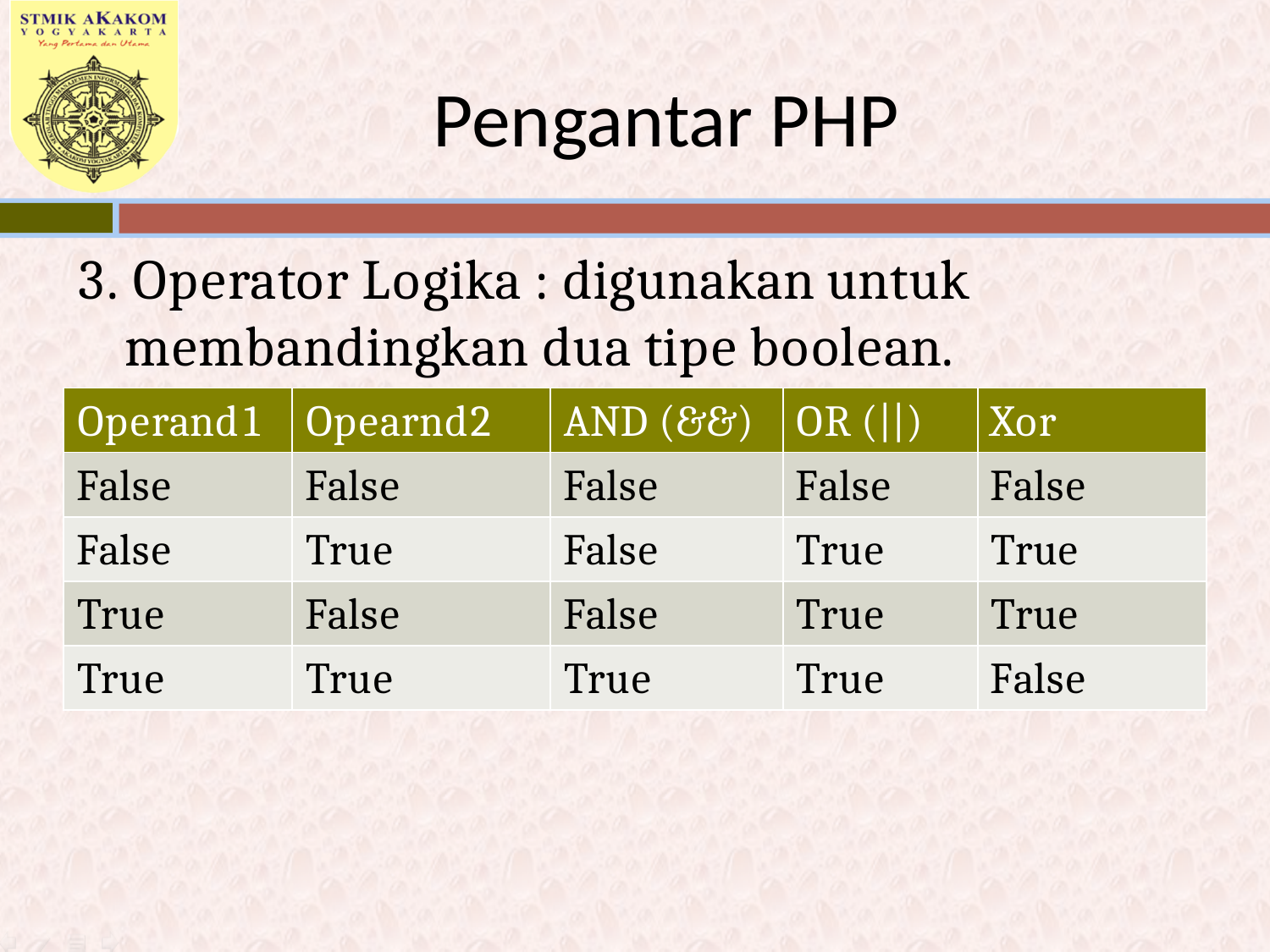

# Pengantar PHP
3. Operator Logika : digunakan untuk membandingkan dua tipe boolean.
| Operand1 | Opearnd2 | AND (&&) | OR (||) | Xor |
| --- | --- | --- | --- | --- |
| False | False | False | False | False |
| False | True | False | True | True |
| True | False | False | True | True |
| True | True | True | True | False |